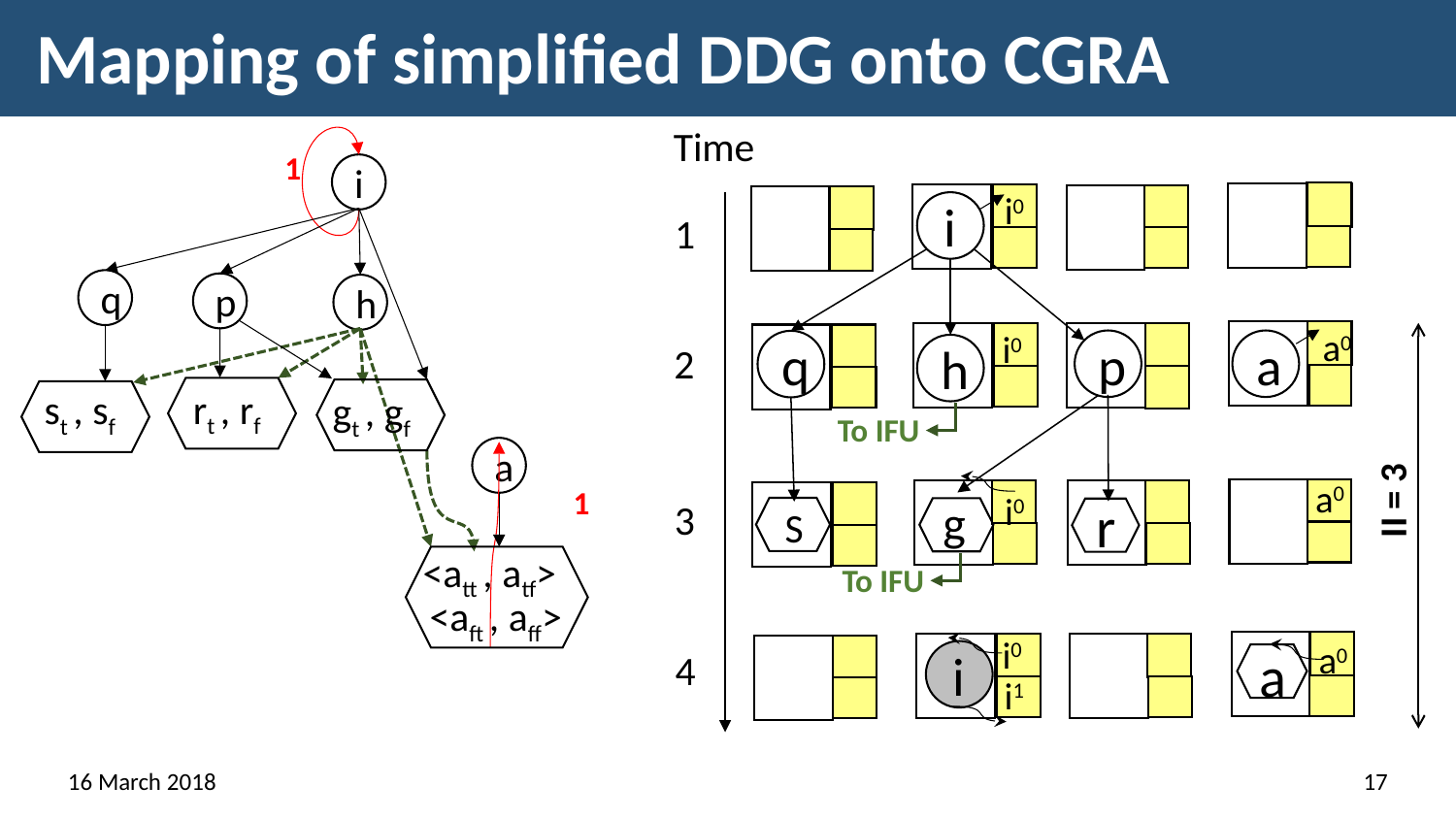

# Mapping of simplified DDG onto CGRA
Time
1
i
i0

i
1
q
p
h
a0
i0

p
a
q
2
h
rt , rf

st , sf

gt , gf

To IFU
a
a0
II = 3
1

i0

r
g
3
S

<att , atf>
<aft , aff>

To IFU
i0
a0

a

4
i

i1

16 March 2018
17